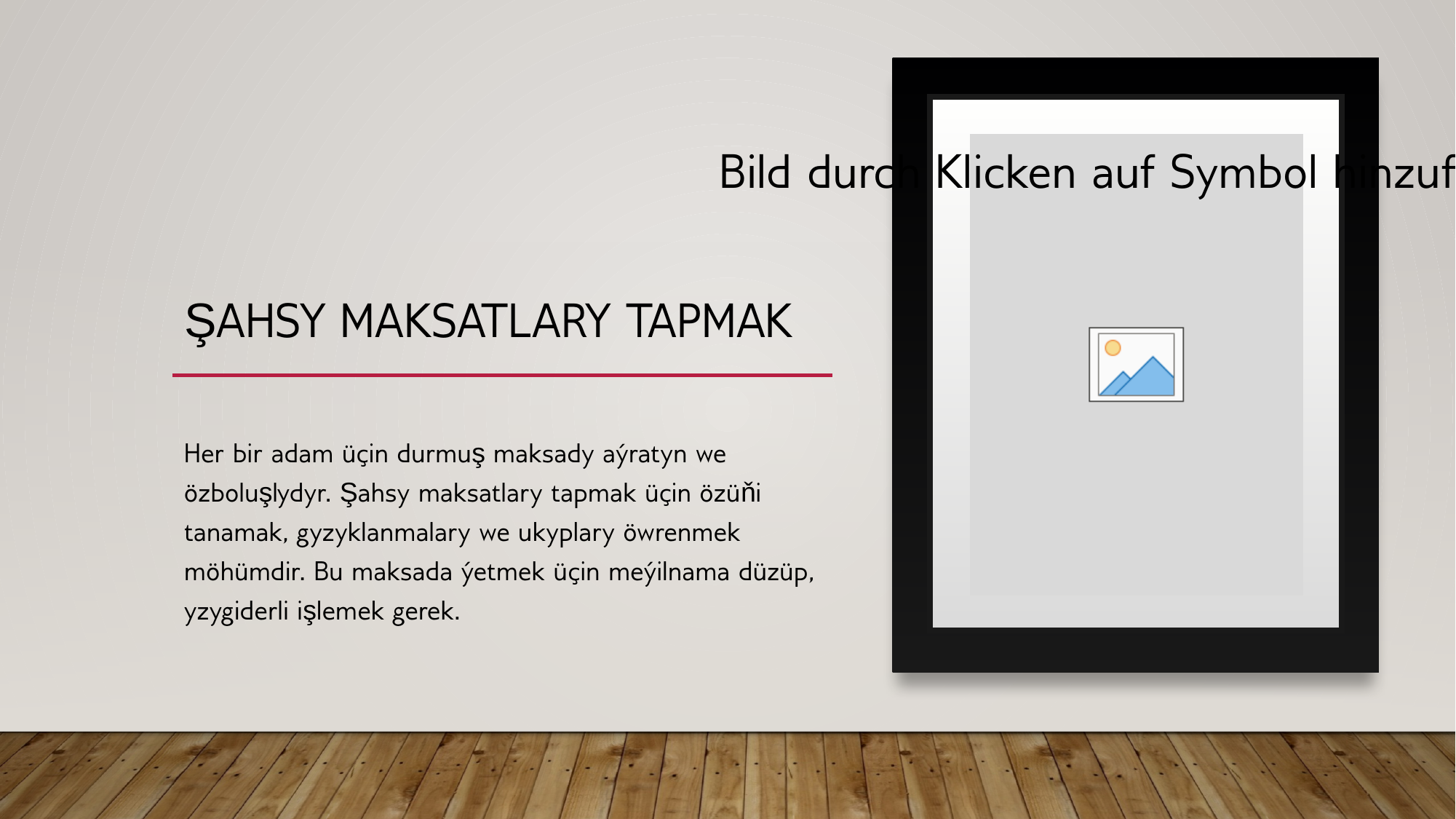

# ŞAHSY MAKSATLARY TAPMAK

Her bir adam üçin durmuş maksady aýratyn we özboluşlydyr. Şahsy maksatlary tapmak üçin özüňi tanamak, gyzyklanmalary we ukyplary öwrenmek möhümdir. Bu maksada ýetmek üçin meýilnama düzüp, yzygiderli işlemek gerek.